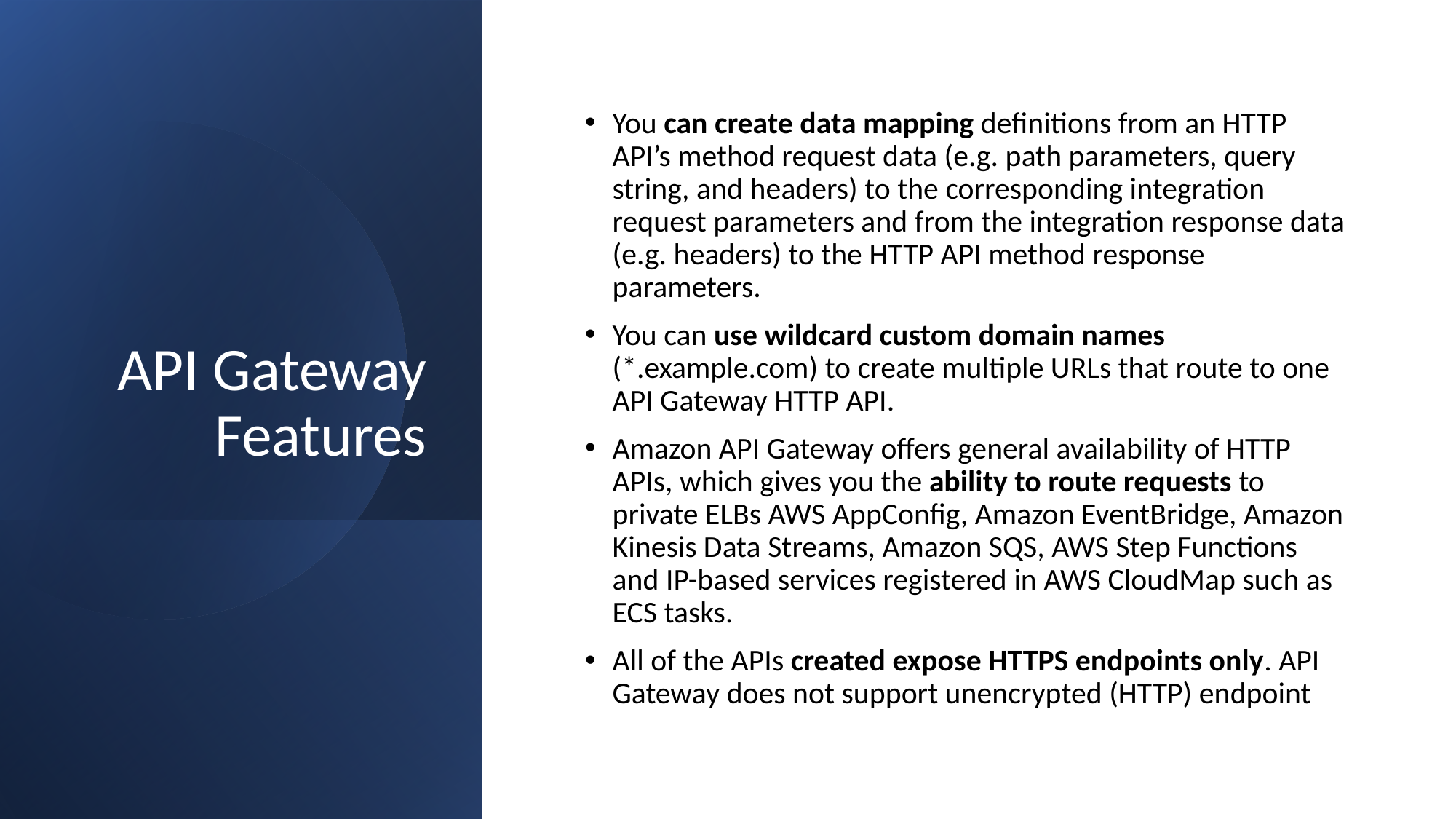

# API Gateway Features
You can create data mapping definitions from an HTTP API’s method request data (e.g. path parameters, query string, and headers) to the corresponding integration request parameters and from the integration response data (e.g. headers) to the HTTP API method response parameters.
You can use wildcard custom domain names (*.example.com) to create multiple URLs that route to one API Gateway HTTP API.
Amazon API Gateway offers general availability of HTTP APIs, which gives you the ability to route requests to private ELBs AWS AppConfig, Amazon EventBridge, Amazon Kinesis Data Streams, Amazon SQS, AWS Step Functions and IP-based services registered in AWS CloudMap such as ECS tasks.
All of the APIs created expose HTTPS endpoints only. API Gateway does not support unencrypted (HTTP) endpoint